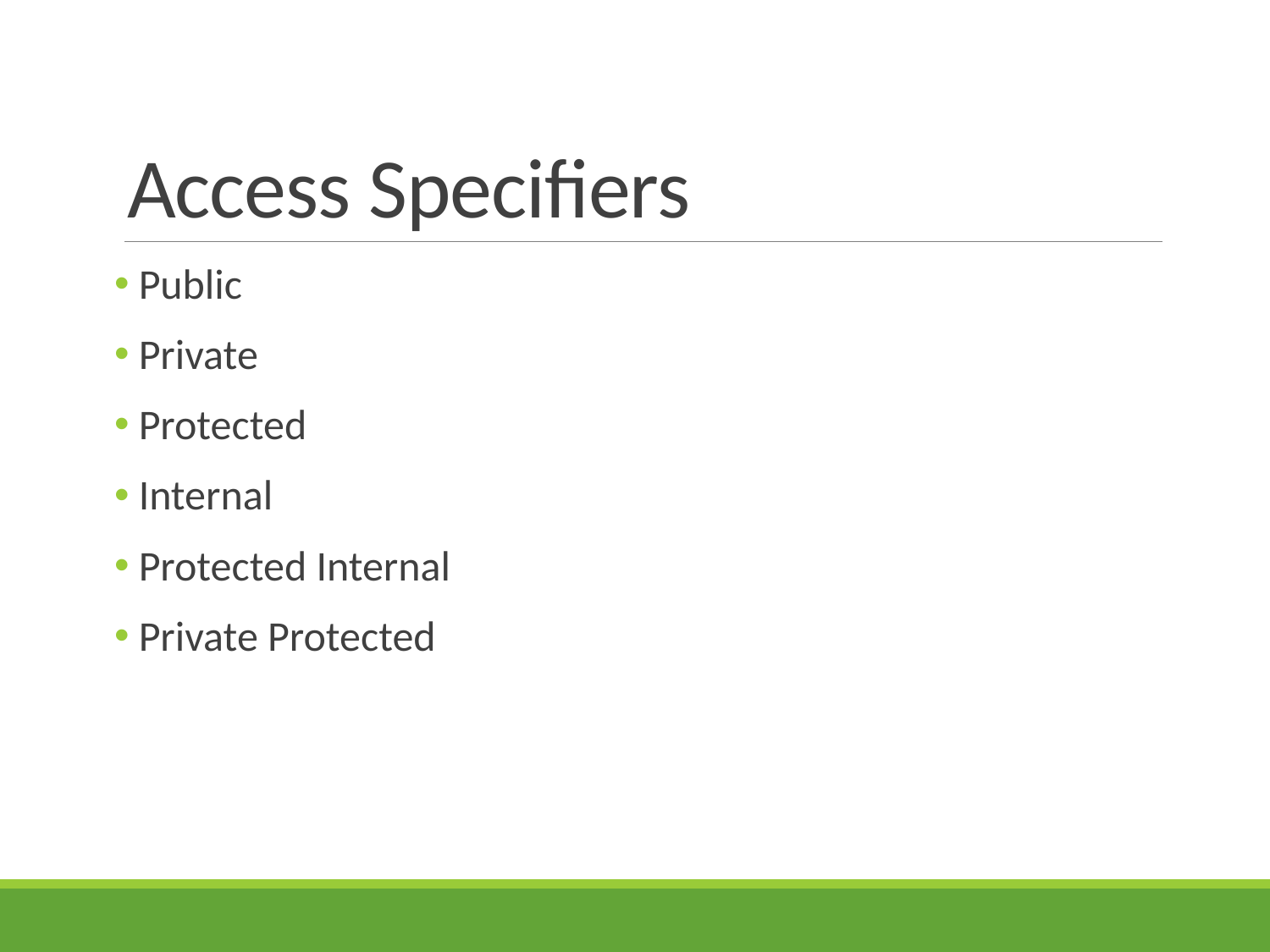

# Access Specifiers
 Public
 Private
 Protected
 Internal
 Protected Internal
 Private Protected